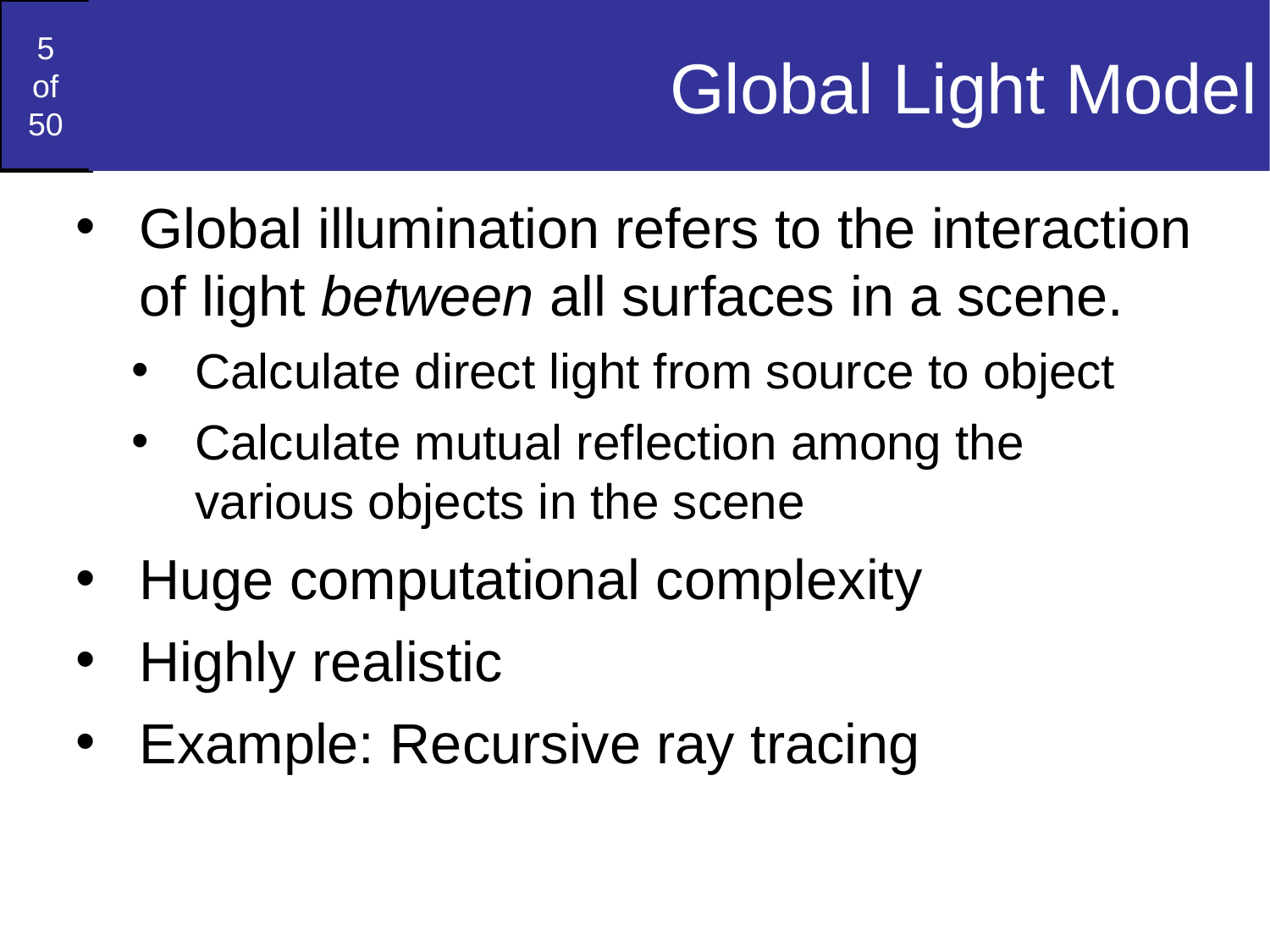

# Global Light Model
Global illumination refers to the interaction of light between all surfaces in a scene.
Calculate direct light from source to object
Calculate mutual reflection among the various objects in the scene
Huge computational complexity
Highly realistic
Example: Recursive ray tracing